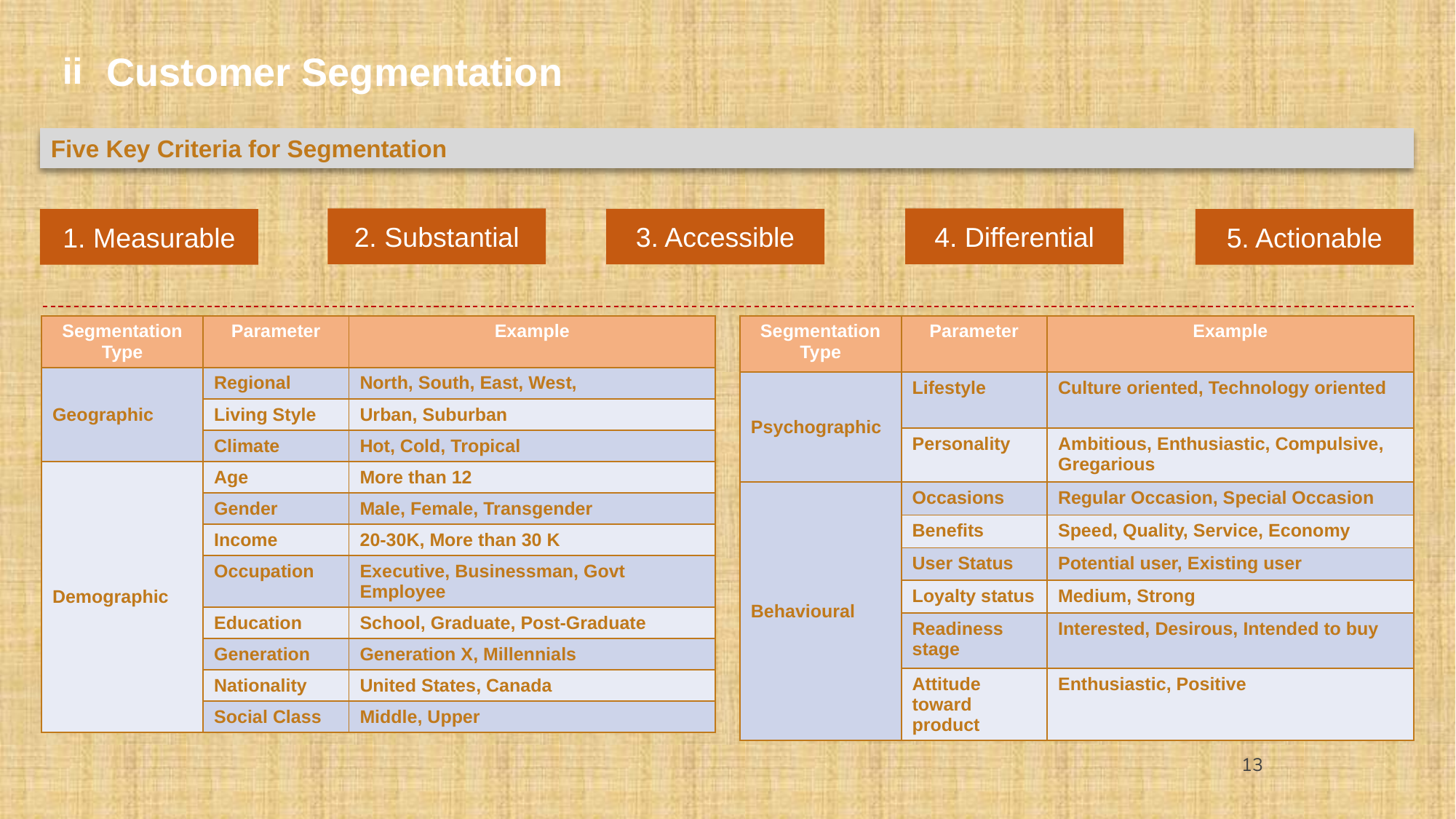

Customer Segmentation
ii
Five Key Criteria for Segmentation
2. Substantial
4. Differential
3. Accessible
1. Measurable
5. Actionable
| Segmentation Type | Parameter | Example |
| --- | --- | --- |
| Psychographic | Lifestyle | Culture oriented, Technology oriented |
|  | Personality | Ambitious, Enthusiastic, Compulsive, Gregarious |
| Behavioural | Occasions | Regular Occasion, Special Occasion |
|  | Benefits | Speed, Quality, Service, Economy |
|  | User Status | Potential user, Existing user |
|  | Loyalty status | Medium, Strong |
|  | Readiness stage | Interested, Desirous, Intended to buy |
|  | Attitude toward product | Enthusiastic, Positive |
| Segmentation Type | Parameter | Example |
| --- | --- | --- |
| Geographic | Regional | North, South, East, West, |
|  | Living Style | Urban, Suburban |
|  | Climate | Hot, Cold, Tropical |
| Demographic | Age | More than 12 |
|  | Gender | Male, Female, Transgender |
|  | Income | 20-30K, More than 30 K |
|  | Occupation | Executive, Businessman, Govt Employee |
|  | Education | School, Graduate, Post-Graduate |
|  | Generation | Generation X, Millennials |
|  | Nationality | United States, Canada |
|  | Social Class | Middle, Upper |
13